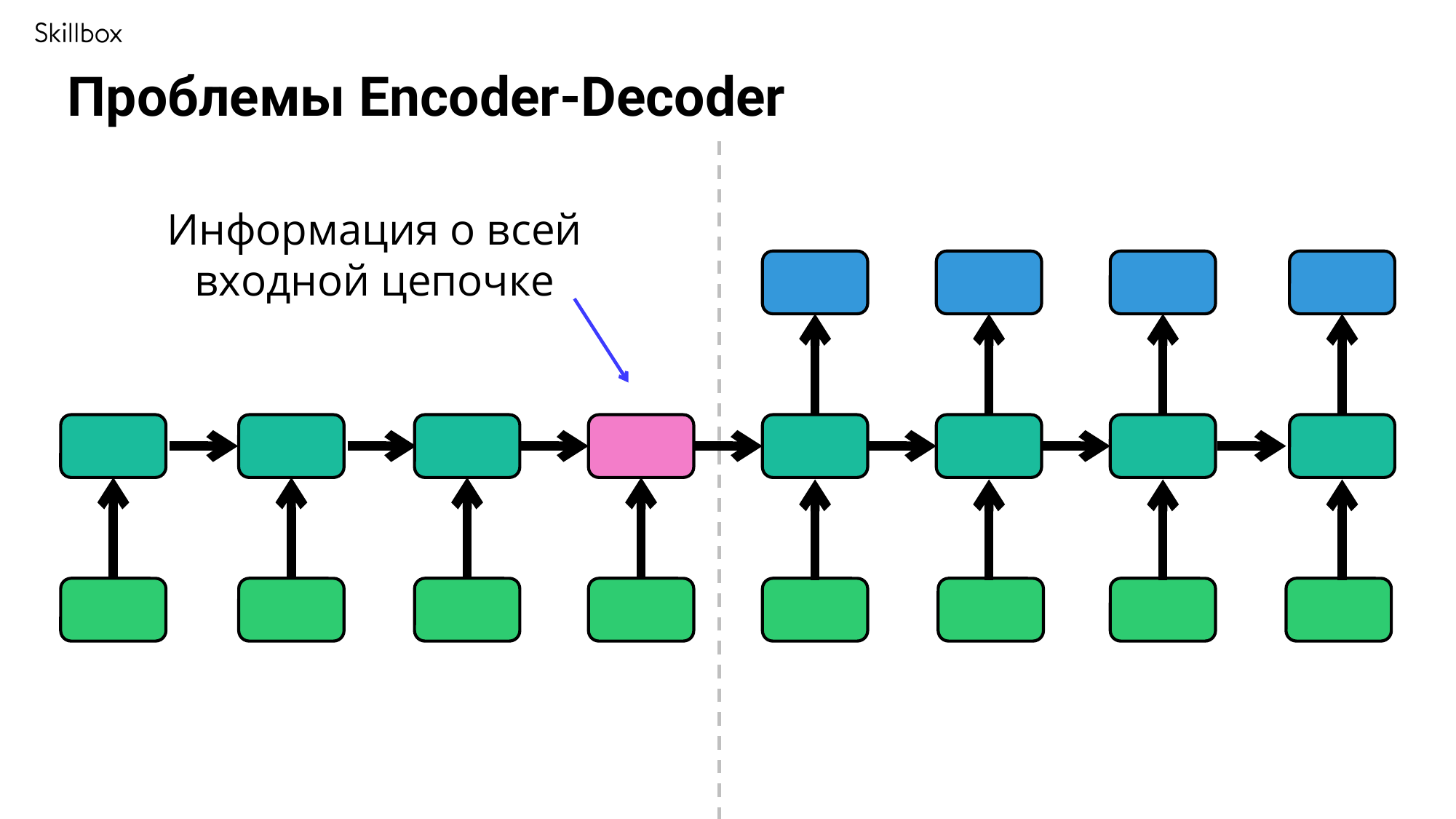

Проблемы Encoder-Decoder
Информация о всей входной цепочке